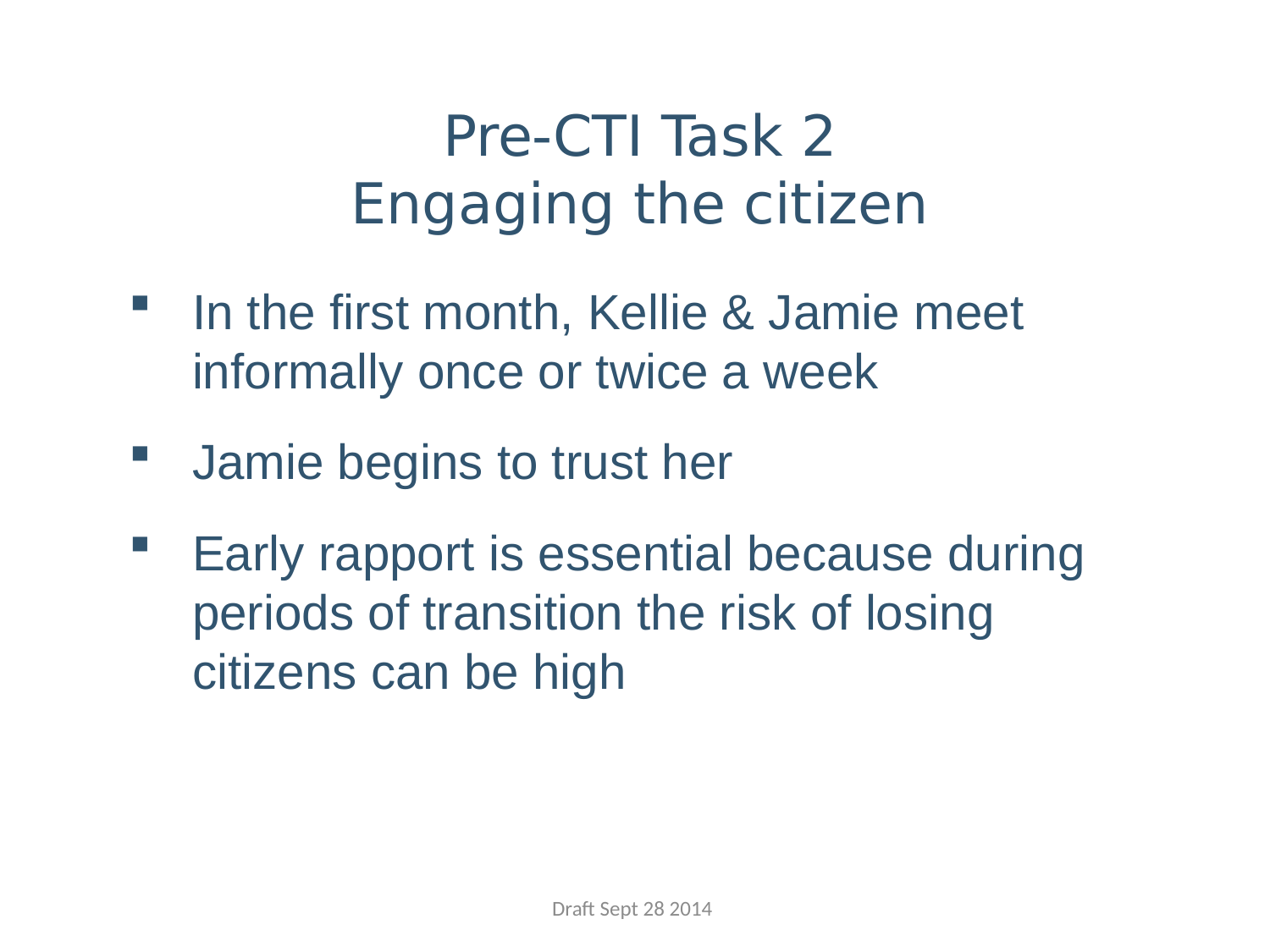

Screening for Eligibility
Pre-CTI Task 2
Engaging the citizen

In the first month, Kellie & Jamie meet informally once or twice a week
Jamie begins to trust her
Early rapport is essential because during periods of transition the risk of losing citizens can be high

Draft Sept 28 2014